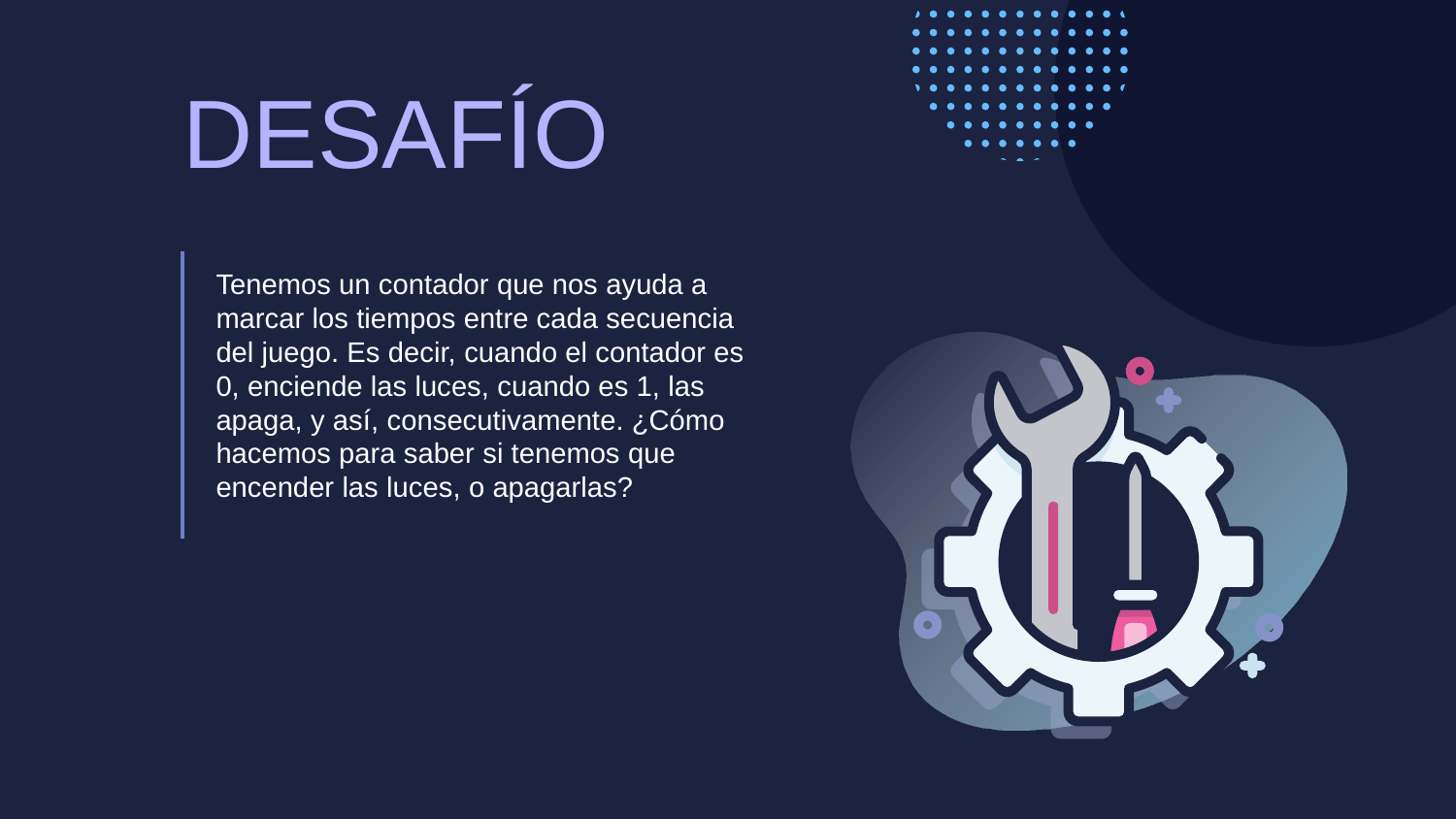

DESAFÍO
Tenemos un contador que nos ayuda a marcar los tiempos entre cada secuencia del juego. Es decir, cuando el contador es 0, enciende las luces, cuando es 1, las apaga, y así, consecutivamente. ¿Cómo hacemos para saber si tenemos que encender las luces, o apagarlas?